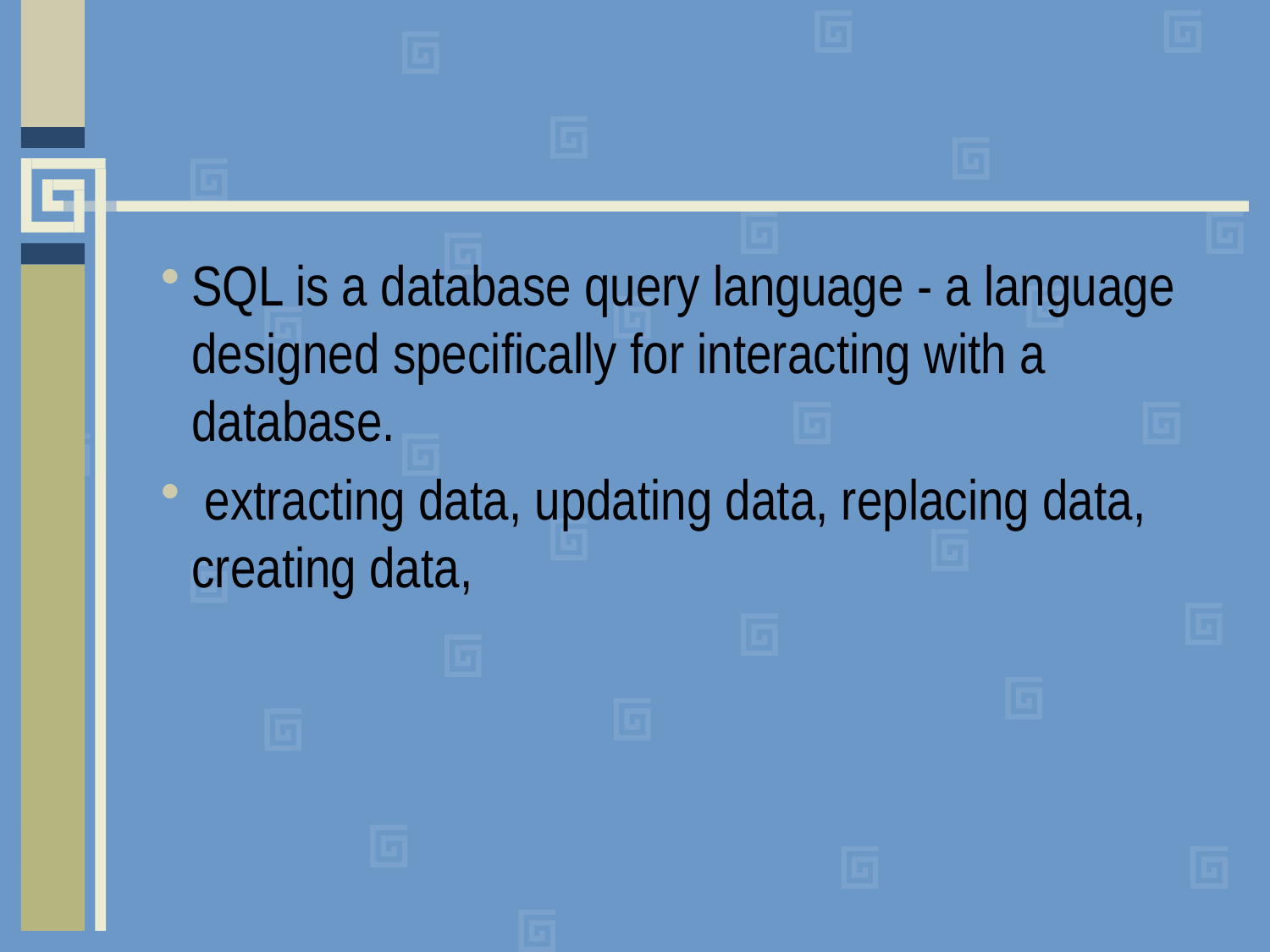

#
SQL is a database query language - a language designed specifically for interacting with a database.
 extracting data, updating data, replacing data, creating data,